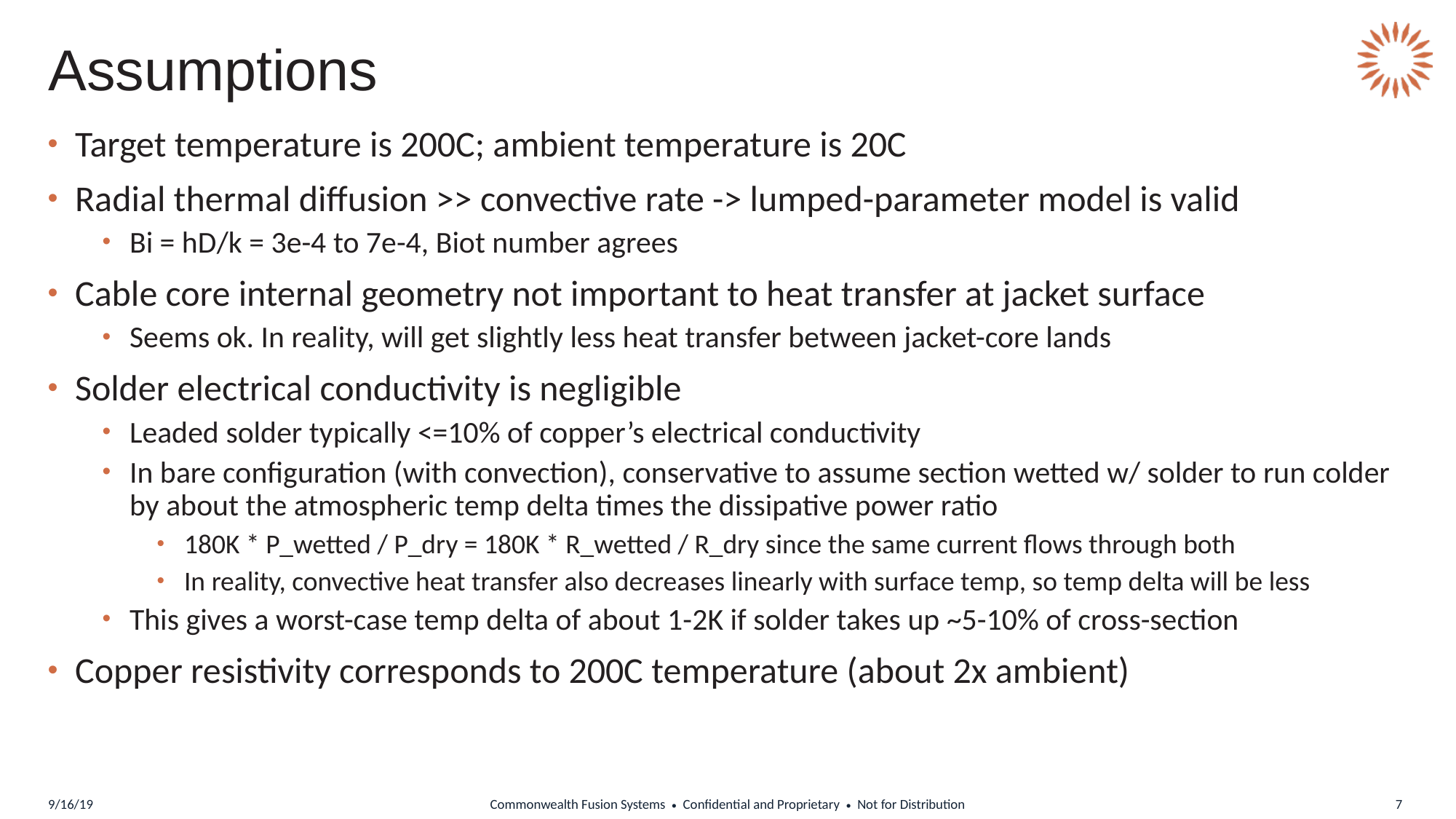

# Assumptions
Target temperature is 200C; ambient temperature is 20C
Radial thermal diffusion >> convective rate -> lumped-parameter model is valid
Bi = hD/k = 3e-4 to 7e-4, Biot number agrees
Cable core internal geometry not important to heat transfer at jacket surface
Seems ok. In reality, will get slightly less heat transfer between jacket-core lands
Solder electrical conductivity is negligible
Leaded solder typically <=10% of copper’s electrical conductivity
In bare configuration (with convection), conservative to assume section wetted w/ solder to run colder by about the atmospheric temp delta times the dissipative power ratio
180K * P_wetted / P_dry = 180K * R_wetted / R_dry since the same current flows through both
In reality, convective heat transfer also decreases linearly with surface temp, so temp delta will be less
This gives a worst-case temp delta of about 1-2K if solder takes up ~5-10% of cross-section
Copper resistivity corresponds to 200C temperature (about 2x ambient)